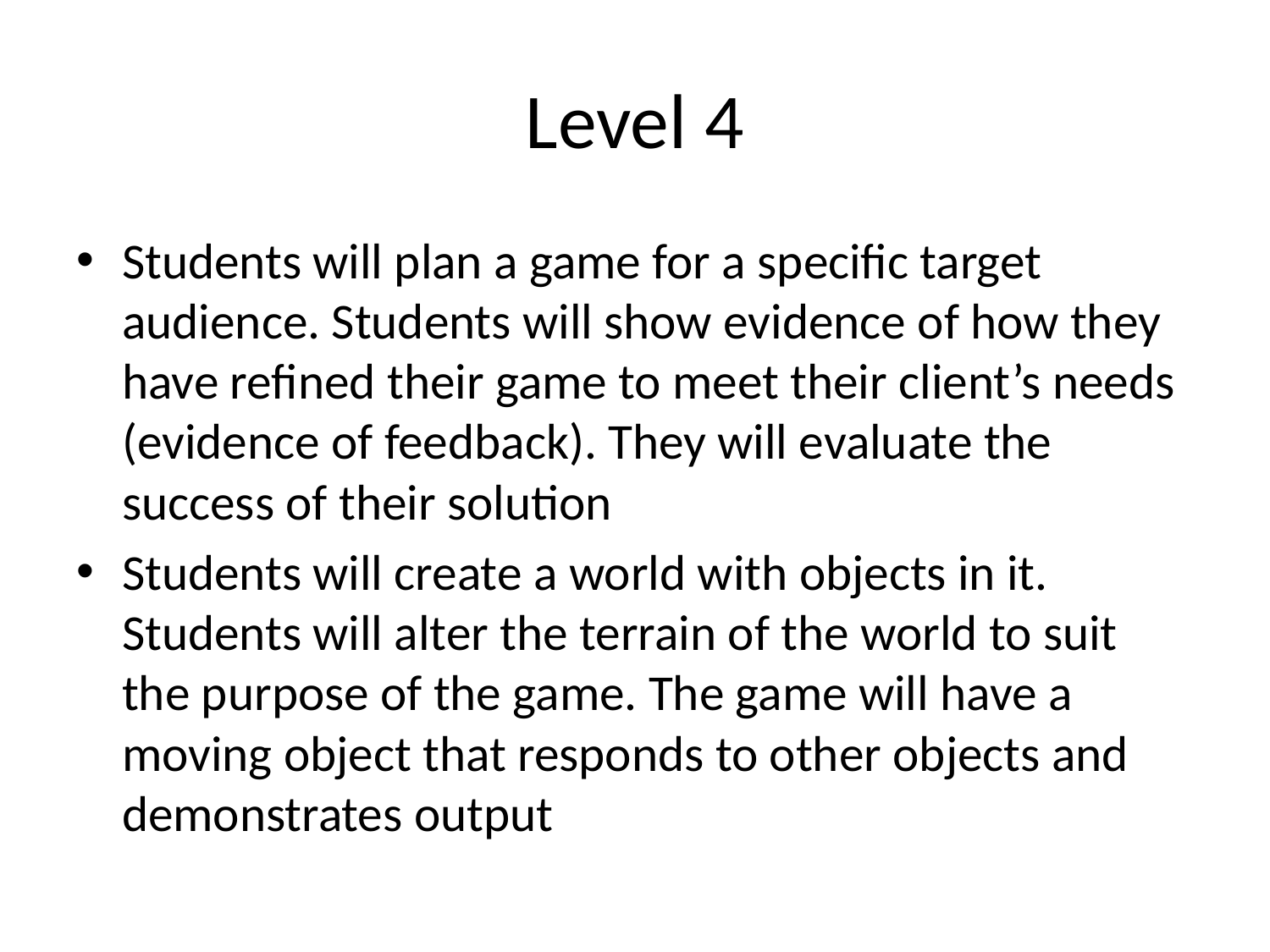

# Level 4
Students will plan a game for a specific target audience. Students will show evidence of how they have refined their game to meet their client’s needs (evidence of feedback). They will evaluate the success of their solution
Students will create a world with objects in it. Students will alter the terrain of the world to suit the purpose of the game. The game will have a moving object that responds to other objects and demonstrates output